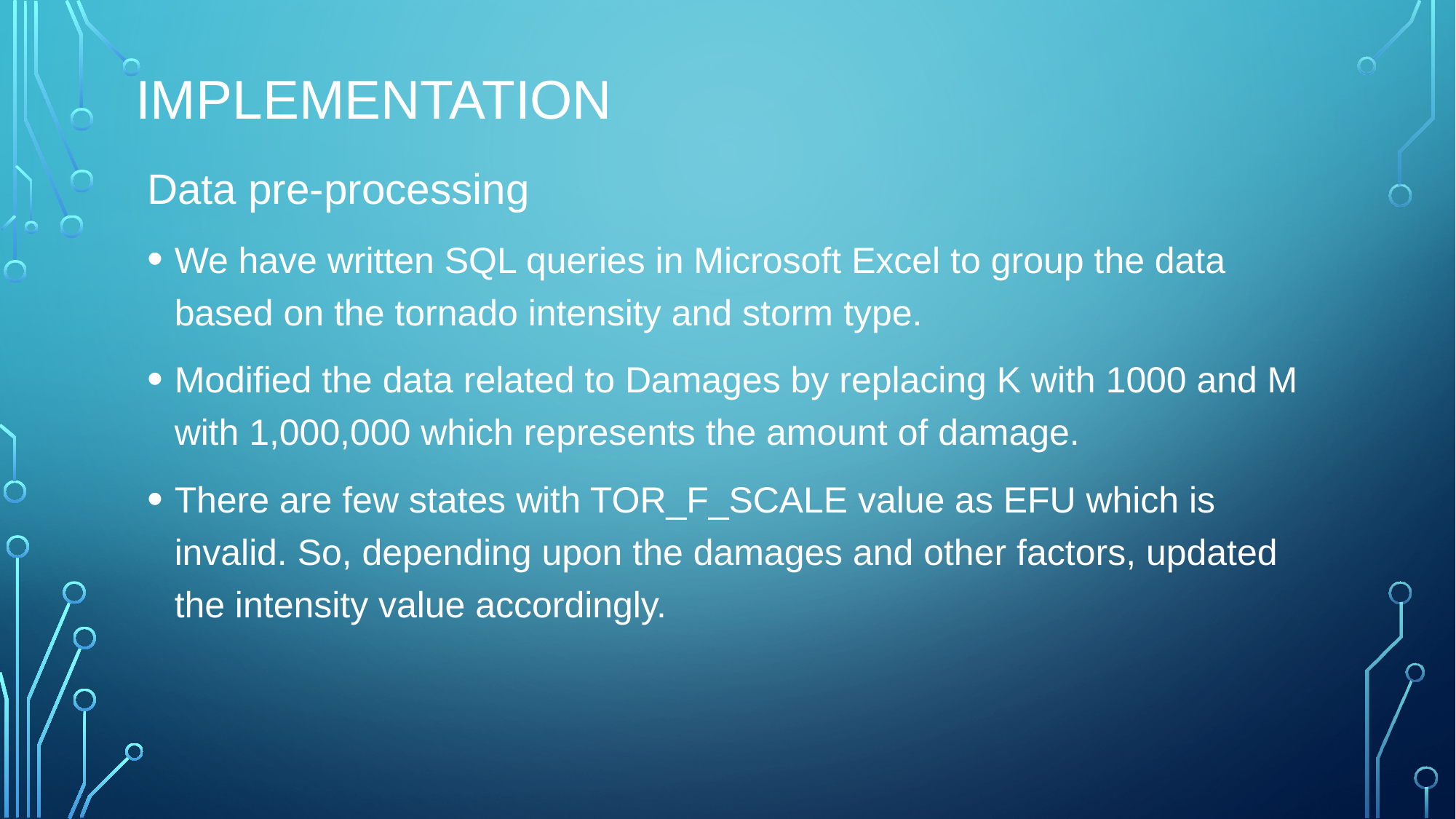

# Implementation
Data pre-processing
We have written SQL queries in Microsoft Excel to group the data based on the tornado intensity and storm type.
Modified the data related to Damages by replacing K with 1000 and M with 1,000,000 which represents the amount of damage.
There are few states with TOR_F_SCALE value as EFU which is invalid. So, depending upon the damages and other factors, updated the intensity value accordingly.